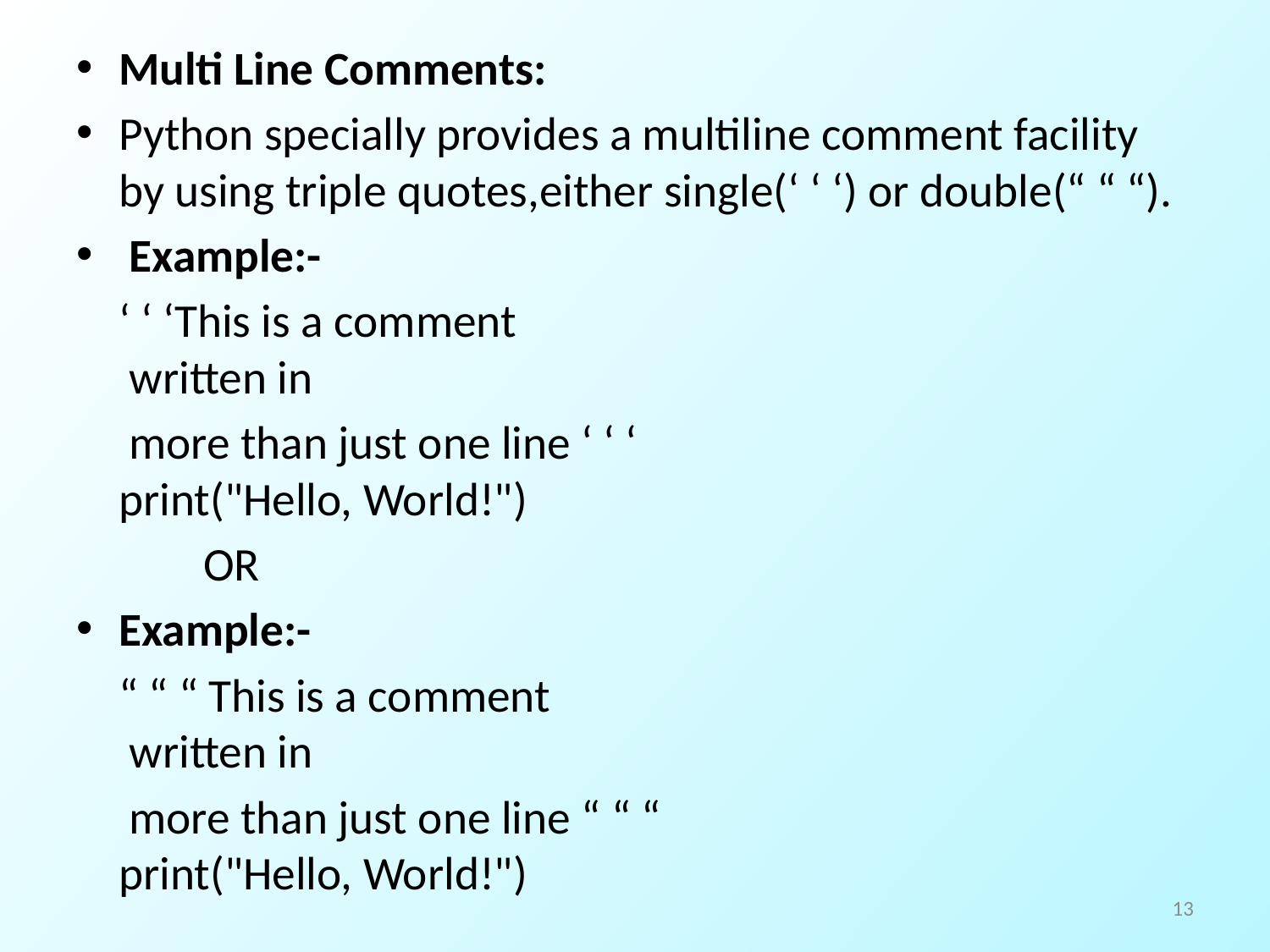

Multi Line Comments:
Python specially provides a multiline comment facility by using triple quotes,either single(‘ ‘ ‘) or double(“ “ “).
 Example:-
    ‘ ‘ ‘This is a comment
 written in
     more than just one line ‘ ‘ ‘
print("Hello, World!")
            OR
Example:-
    “ “ “ This is a comment
 written in
     more than just one line “ “ “
print("Hello, World!")

#
13